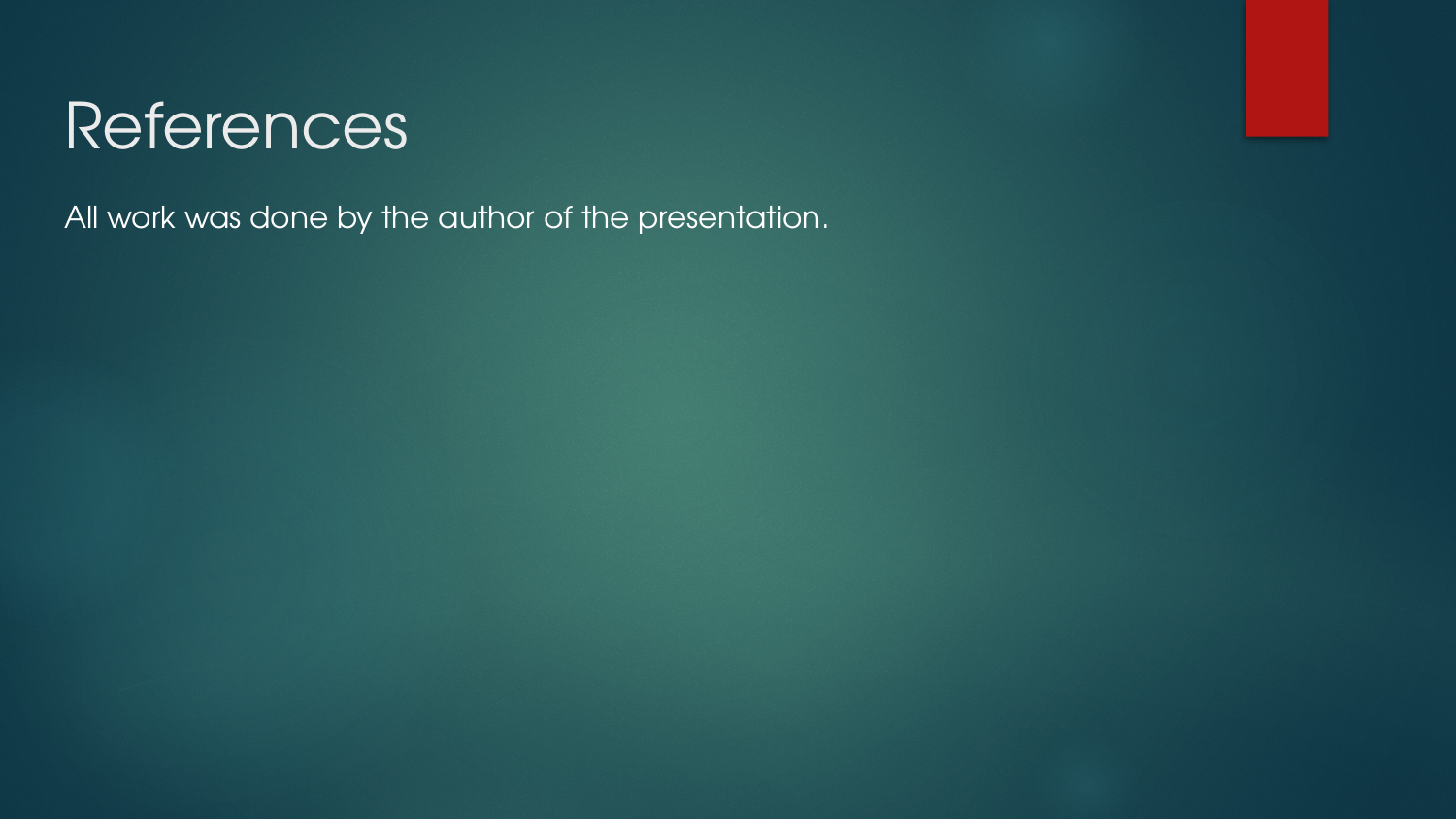

# References
All work was done by the author of the presentation.